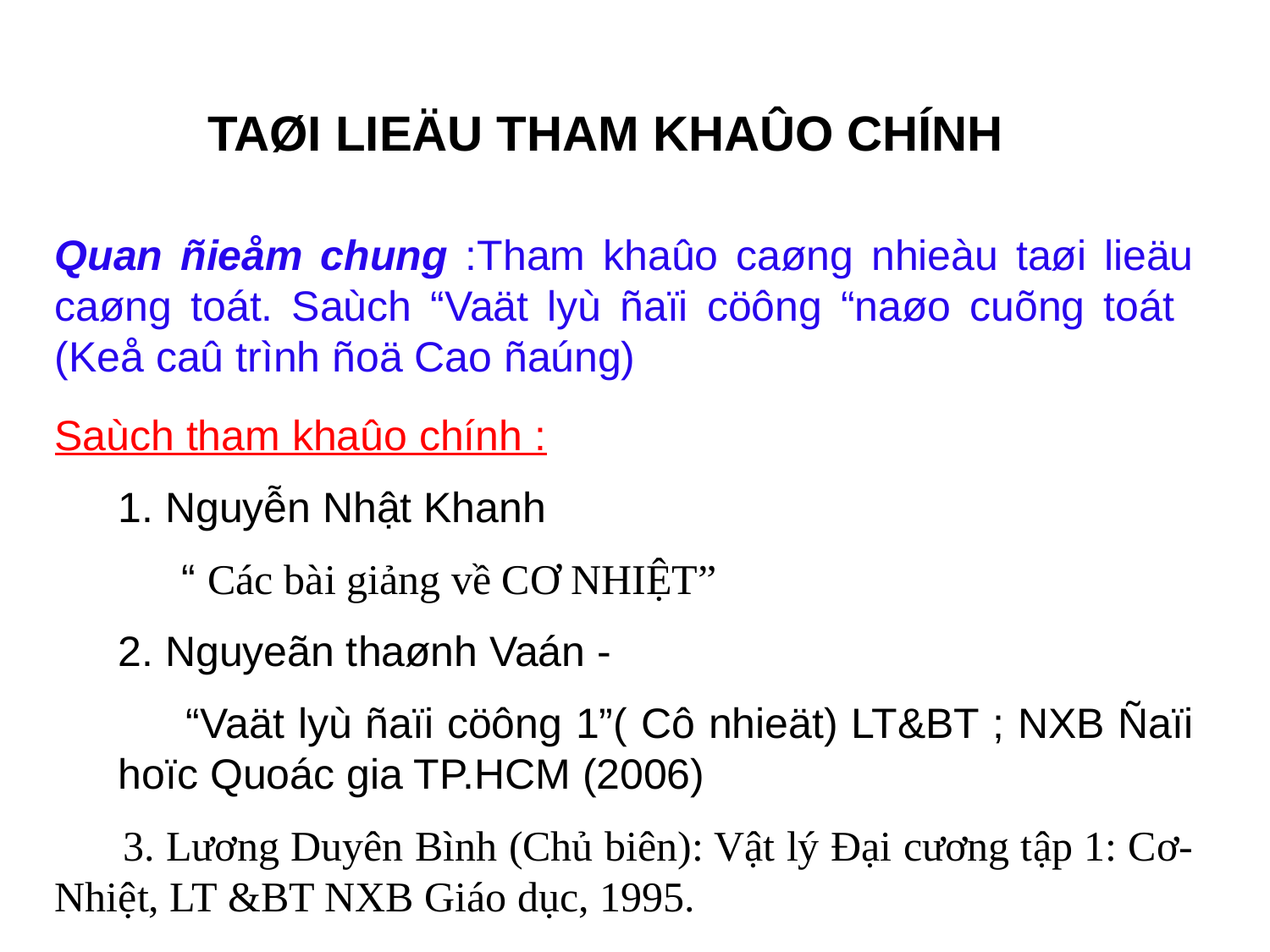

TAØI LIEÄU THAM KHAÛO CHÍNH
Quan ñieåm chung :Tham khaûo caøng nhieàu taøi lieäu caøng toát. Saùch “Vaät lyù ñaïi cöông “naøo cuõng toát  (Keå caû trình ñoä Cao ñaúng)
Saùch tham khaûo chính :
1. Nguyễn Nhật Khanh
“ Các bài giảng về CƠ NHIỆT”
2. Nguyeãn thaønh Vaán -
     “Vaät lyù ñaïi cöông 1”( Cô nhieät) LT&BT ; NXB Ñaïi hoïc Quoác gia TP.HCM (2006)
      3. Lương Duyên Bình (Chủ biên): Vật lý Đại cương tập 1: Cơ- Nhiệt, LT &BT NXB Giáo dục, 1995.